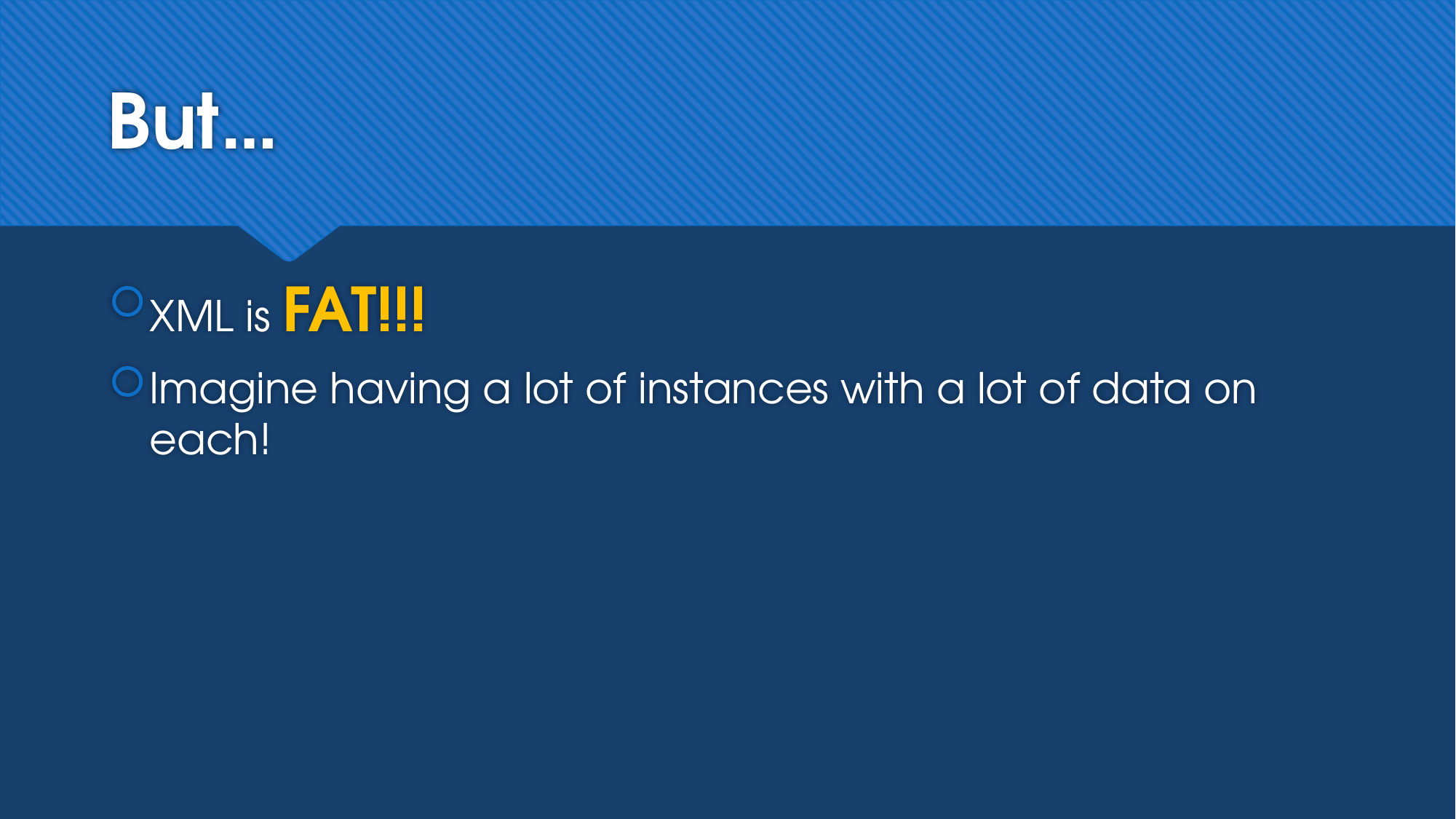

# But…
XML is FAT!!!
Imagine having a lot of instances with a lot of data on each!